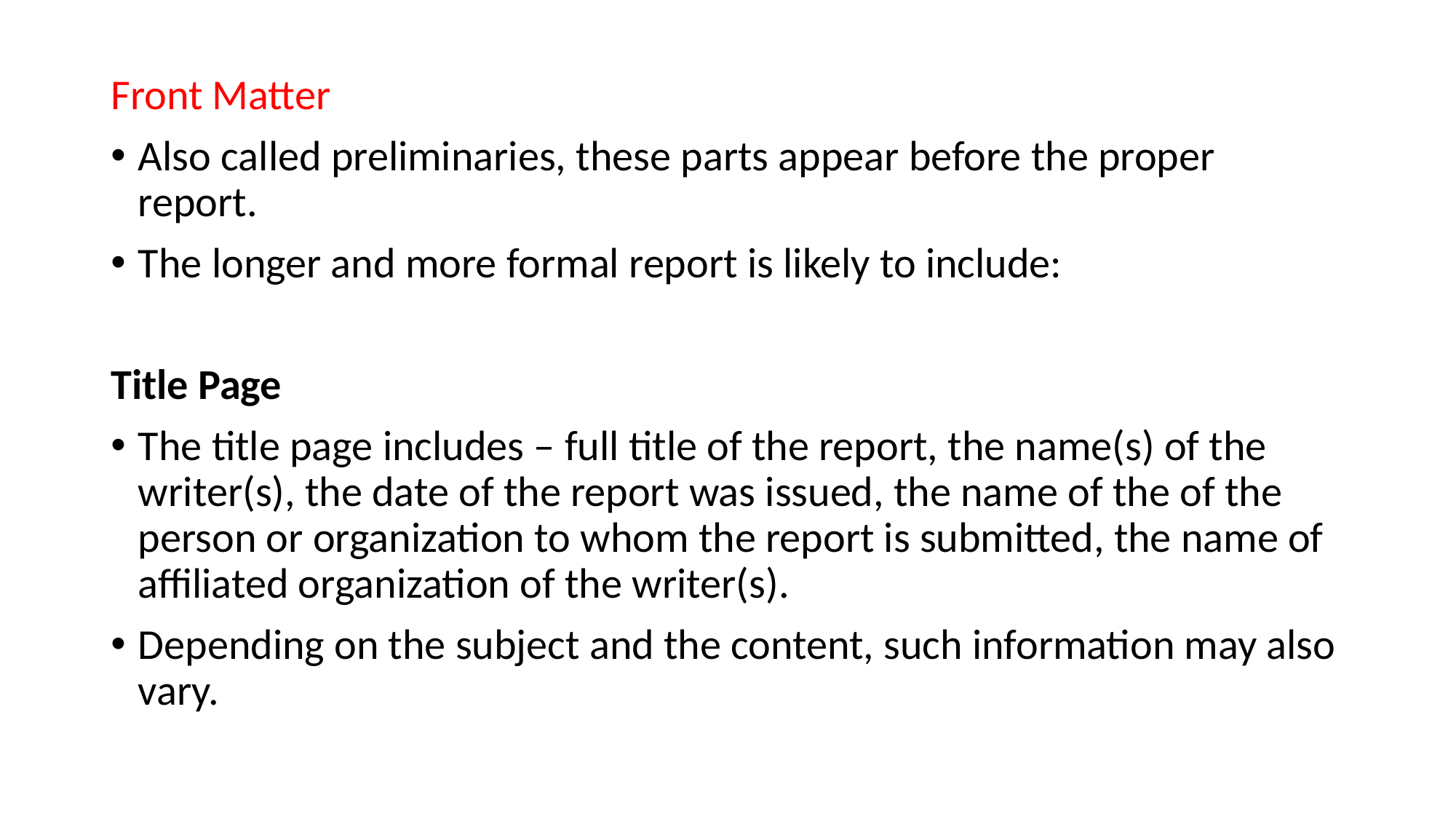

Front Matter
Also called preliminaries, these parts appear before the proper report.
The longer and more formal report is likely to include:

Title Page
The title page includes – full title of the report, the name(s) of the writer(s), the date of the report was issued, the name of the of the person or organization to whom the report is submitted, the name of affiliated organization of the writer(s).
Depending on the subject and the content, such information may also vary.